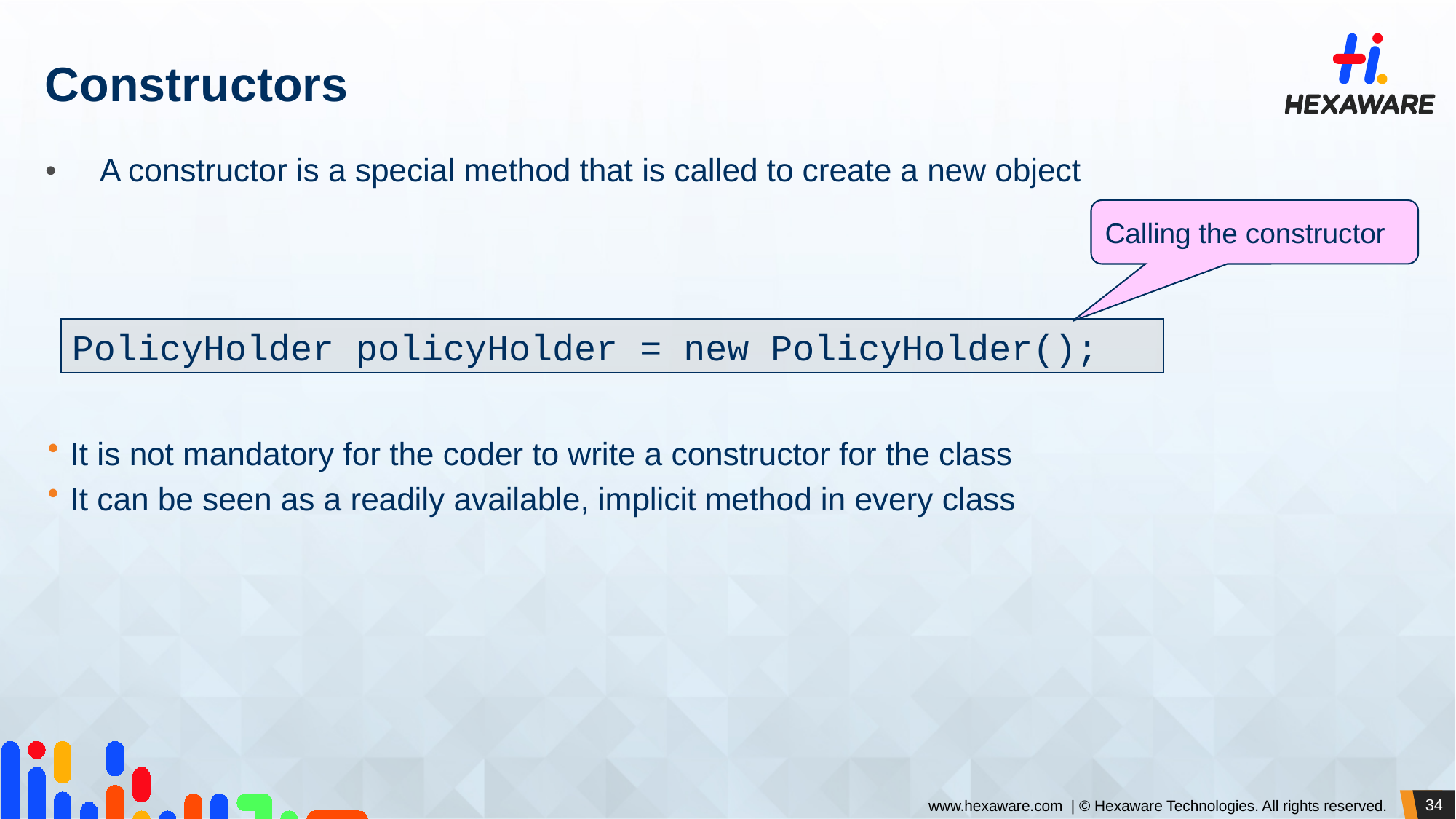

# Constructors
A constructor is a special method that is called to create a new object
Calling the constructor
PolicyHolder policyHolder = new PolicyHolder();
It is not mandatory for the coder to write a constructor for the class
It can be seen as a readily available, implicit method in every class